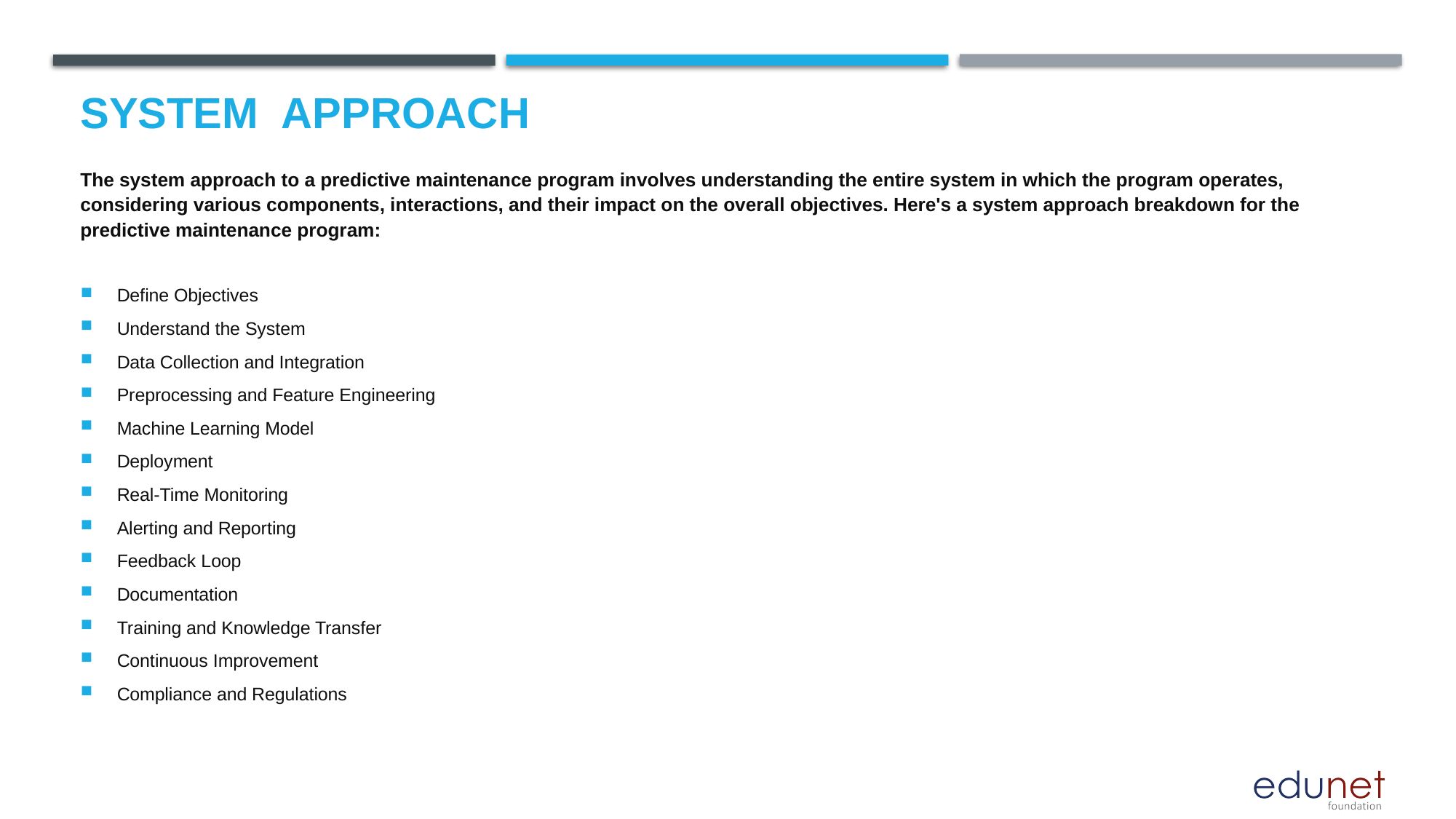

# System  Approach
The system approach to a predictive maintenance program involves understanding the entire system in which the program operates, considering various components, interactions, and their impact on the overall objectives. Here's a system approach breakdown for the predictive maintenance program:

Define Objectives
Understand the System
Data Collection and Integration
Preprocessing and Feature Engineering
Machine Learning Model
Deployment
Real-Time Monitoring
Alerting and Reporting
Feedback Loop
Documentation
Training and Knowledge Transfer
Continuous Improvement
Compliance and Regulations